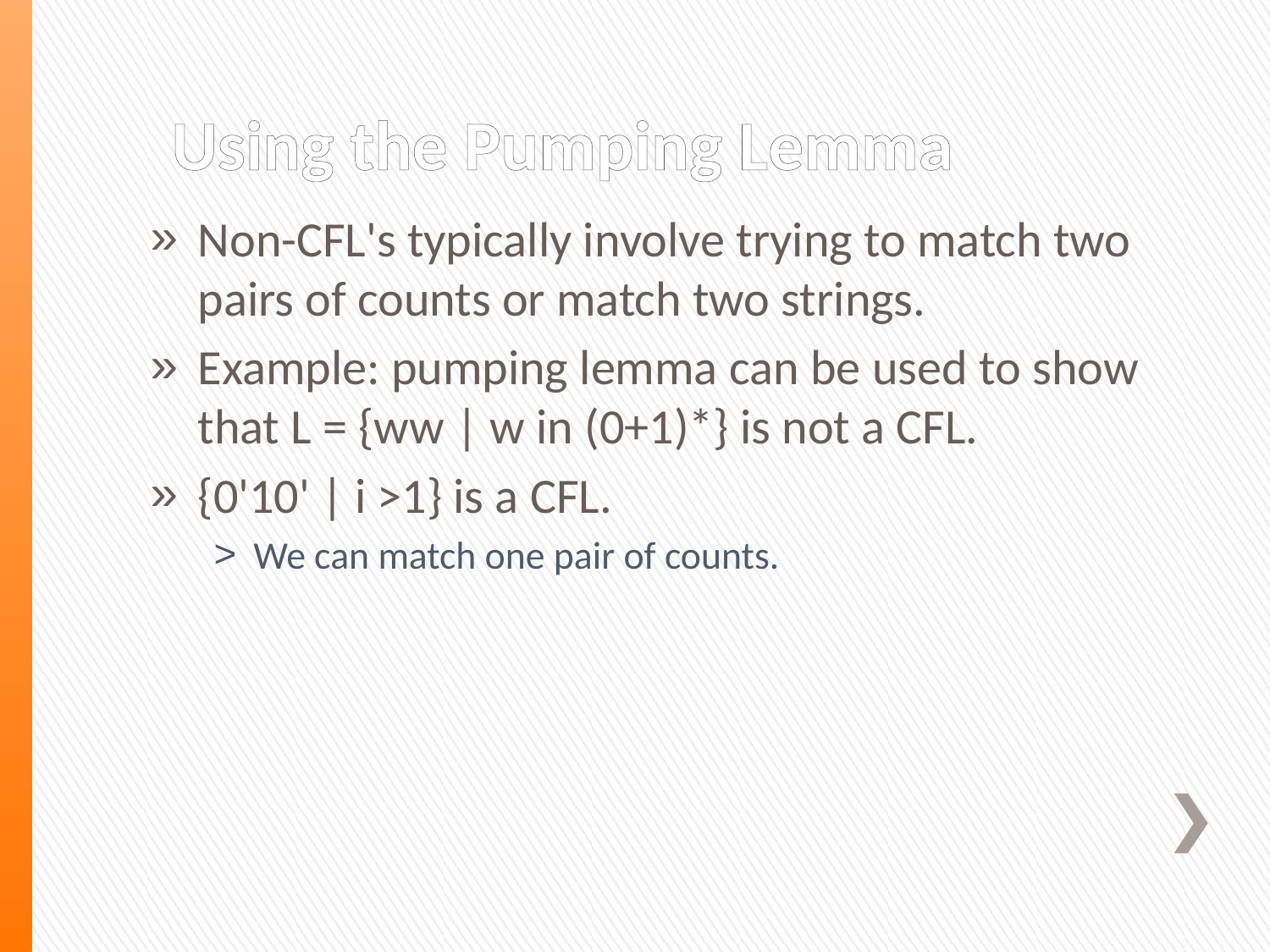

# Using the Pumping Lemma
Non-CFL's typically involve trying to match two pairs of counts or match two strings.
Example: pumping lemma can be used to show that L = {ww | w in (0+1)*} is not a CFL.
{0'10' | i >1} is a CFL.
We can match one pair of counts.